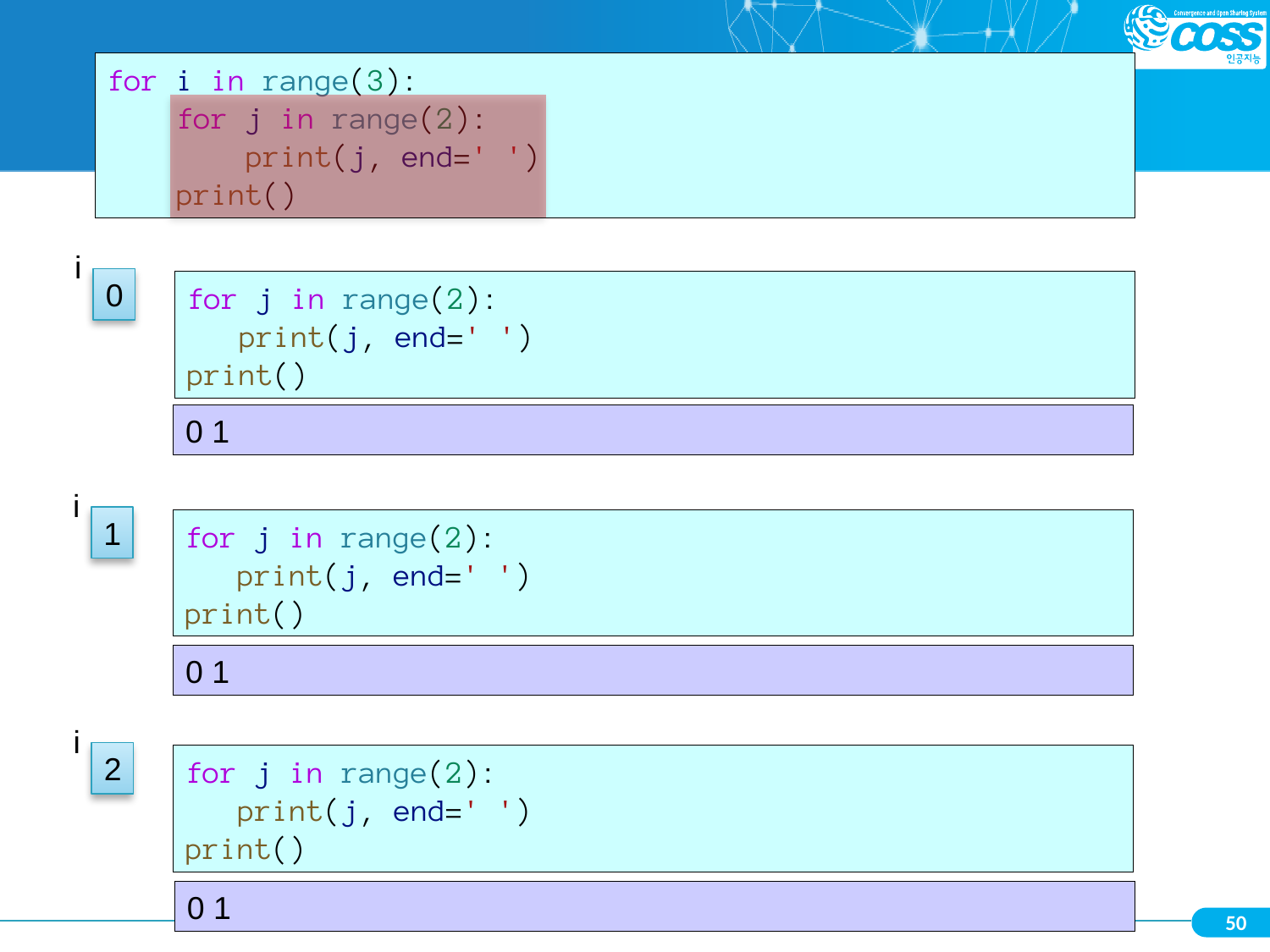

for i in range(3):
    for j in range(2):
        print(j, end=' ')
    print()

i
0
for j in range(2):
   print(j, end=' ')
print()
0 1
i
1
for j in range(2):
   print(j, end=' ')
print()
0 1
i
2
for j in range(2):
   print(j, end=' ')
print()
0 1